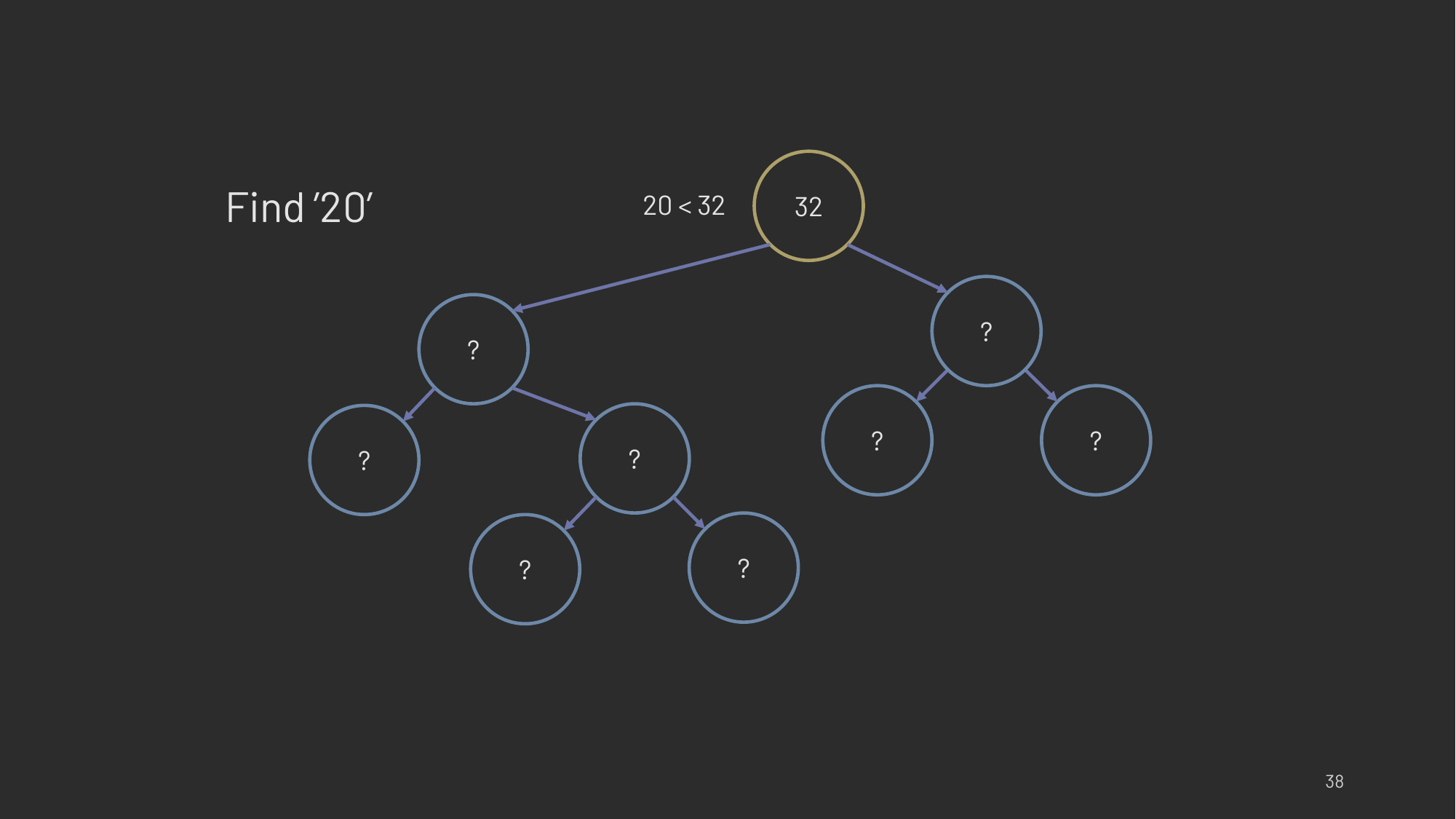

32
Find ’20’
20 < 32
?
?
?
?
?
?
?
?
38